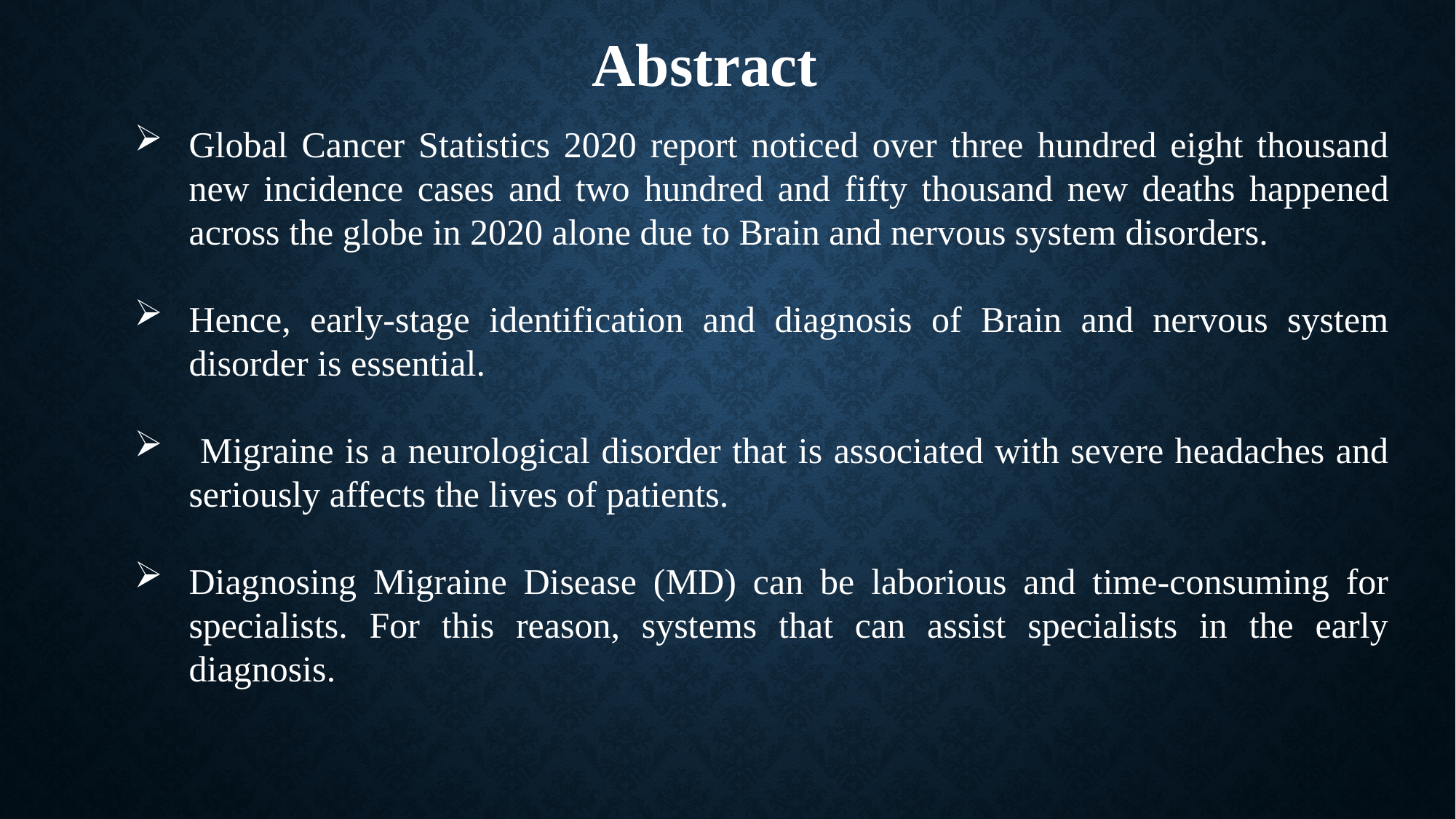

Abstract
Global Cancer Statistics 2020 report noticed over three hundred eight thousand new incidence cases and two hundred and fifty thousand new deaths happened across the globe in 2020 alone due to Brain and nervous system disorders.

Hence, early-stage identification and diagnosis of Brain and nervous system disorder is essential.

 Migraine is a neurological disorder that is associated with severe headaches and seriously affects the lives of patients.

Diagnosing Migraine Disease (MD) can be laborious and time-consuming for specialists. For this reason, systems that can assist specialists in the early diagnosis.